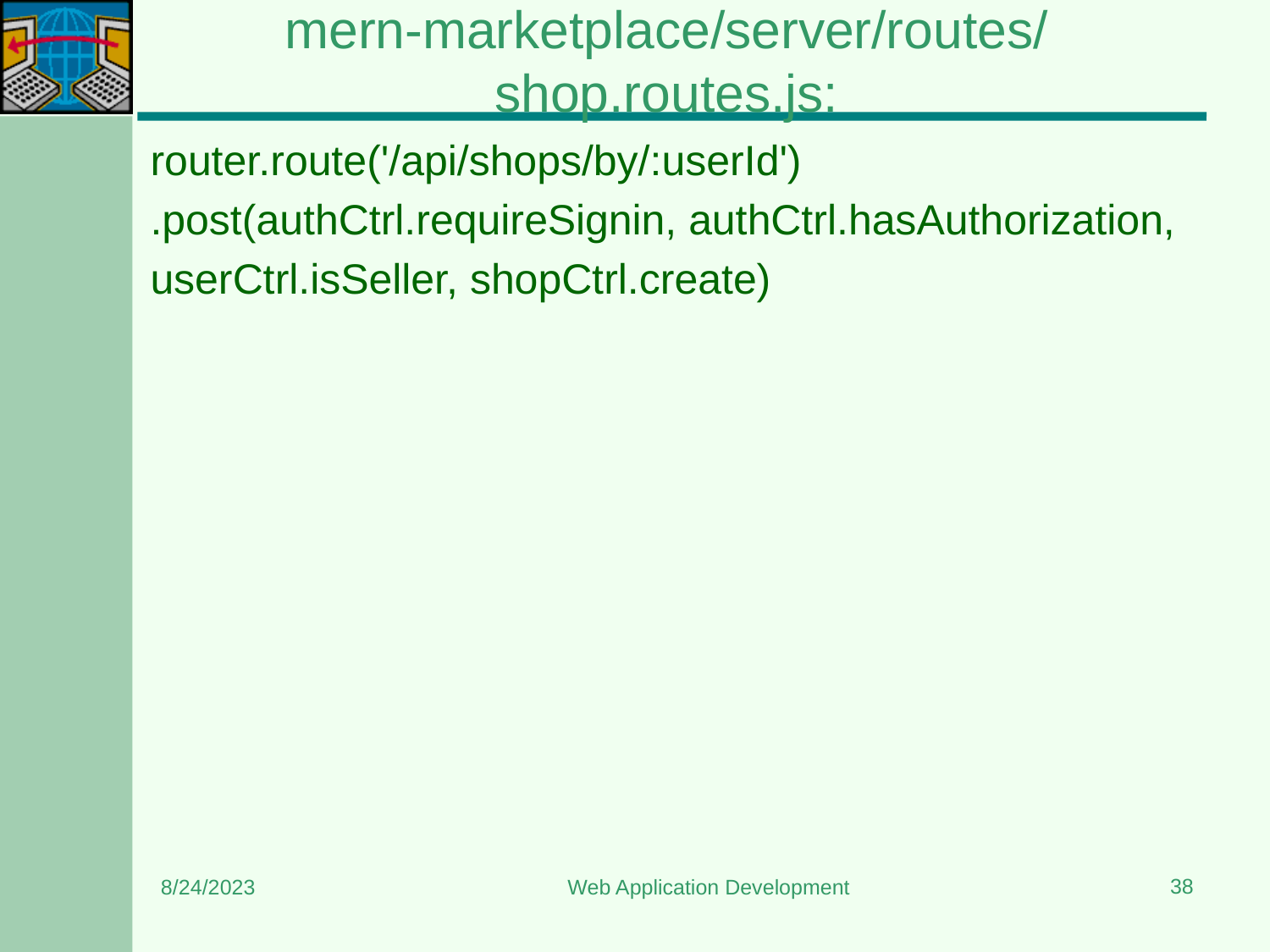

# mern-marketplace/server/routes/shop.routes.js:
router.route('/api/shops/by/:userId')
.post(authCtrl.requireSignin, authCtrl.hasAuthorization,
userCtrl.isSeller, shopCtrl.create)
38
8/24/2023
Web Application Development